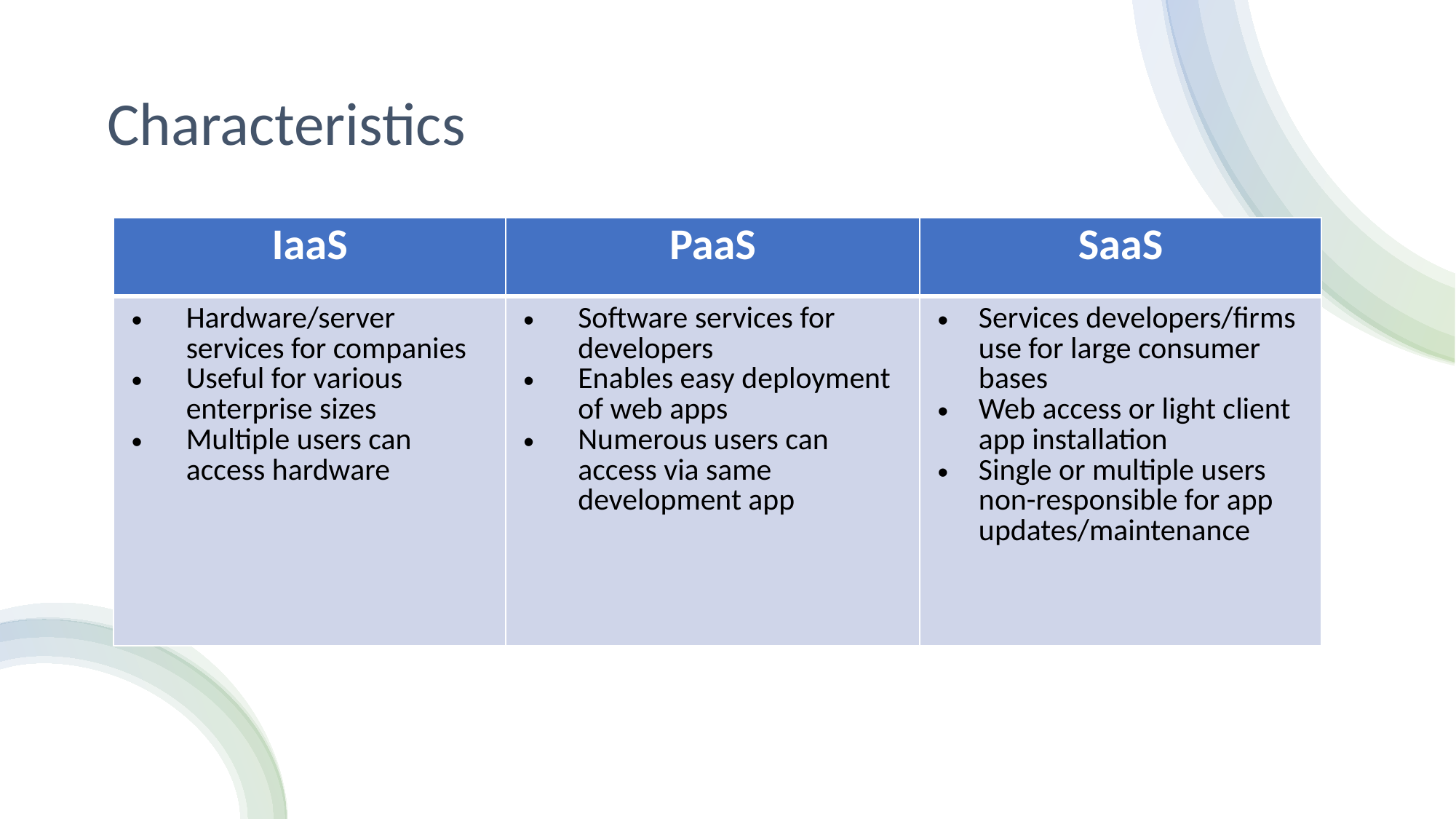

# Characteristics
| IaaS | PaaS | SaaS |
| --- | --- | --- |
| Hardware/server services for companies Useful for various enterprise sizes Multiple users can access hardware | Software services for developers Enables easy deployment of web apps Numerous users can access via same development app | Services developers/firms use for large consumer bases Web access or light client app installation Single or multiple users non-responsible for app updates/maintenance |